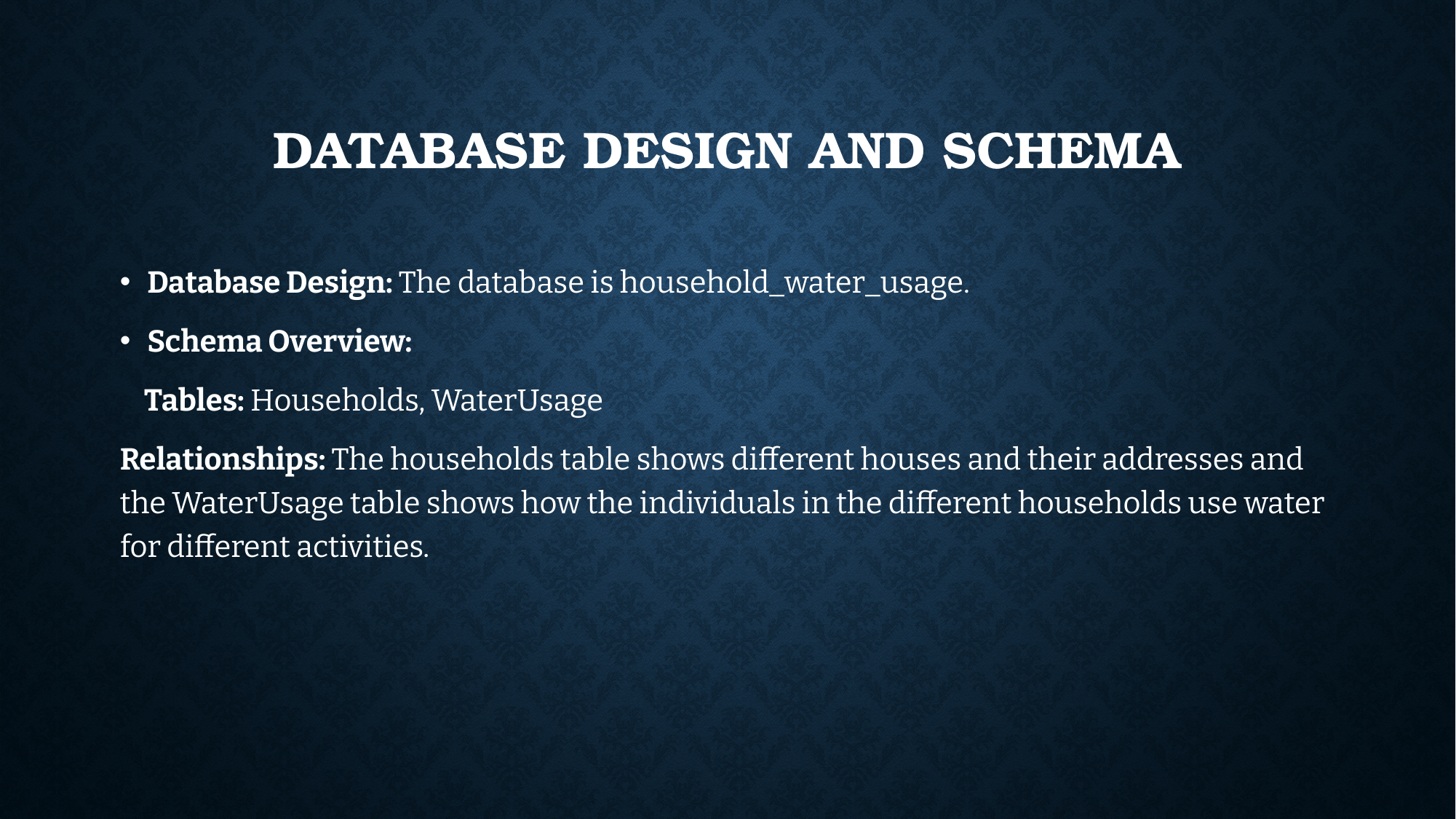

# Database Design and Schema
Database Design: The database is household_water_usage.
Schema Overview:
    Tables: Households, WaterUsage
Relationships: The households table shows different houses and their addresses and the WaterUsage table shows how the individuals in the different households use water for different activities.